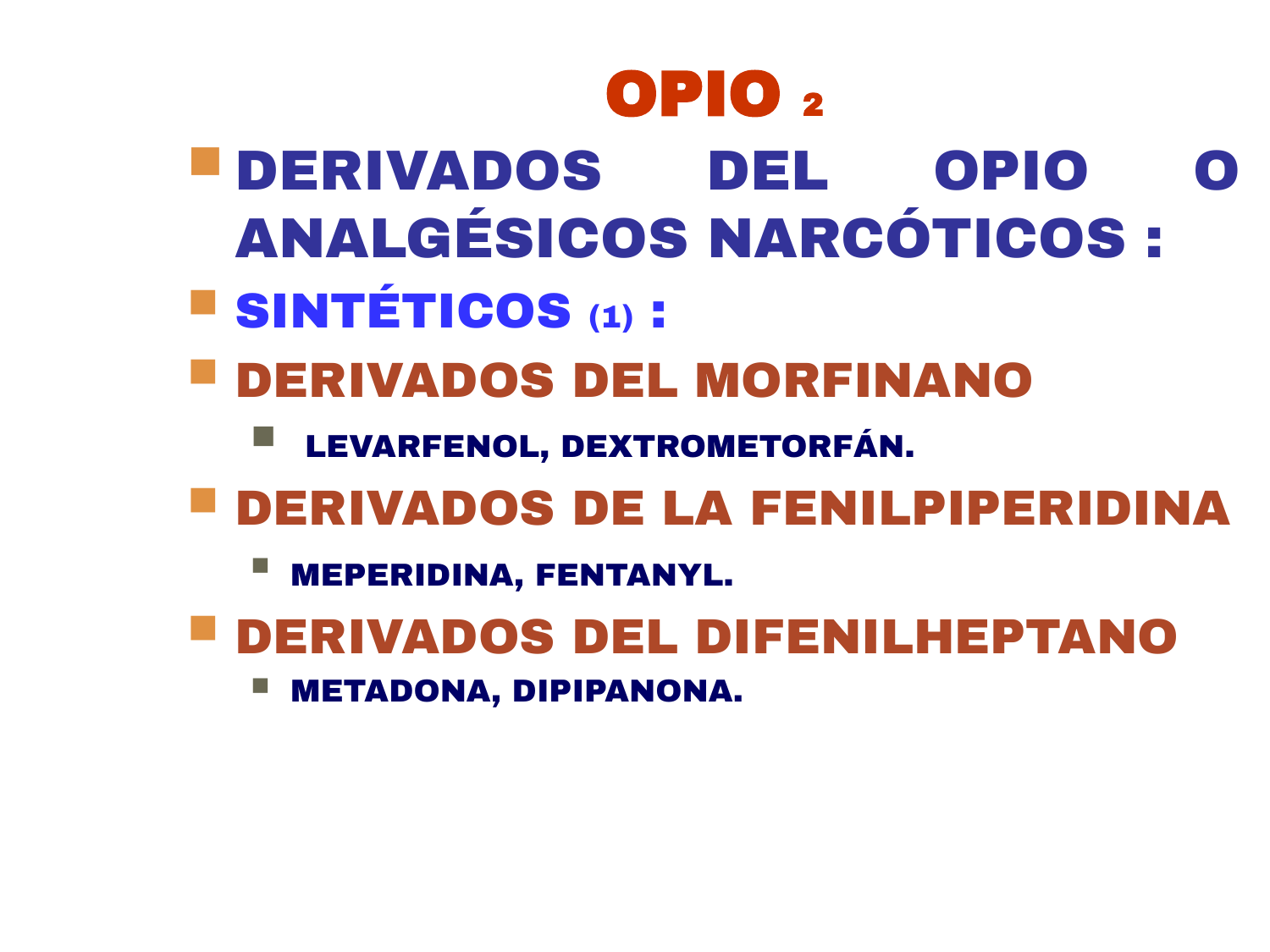

# OPIO 2
DERIVADOS DEL OPIO O ANALGÉSICOS NARCÓTICOS :
SINTÉTICOS (1) :
DERIVADOS DEL MORFINANO
 LEVARFENOL, DEXTROMETORFÁN.
DERIVADOS DE LA FENILPIPERIDINA
MEPERIDINA, FENTANYL.
DERIVADOS DEL DIFENILHEPTANO
METADONA, DIPIPANONA.